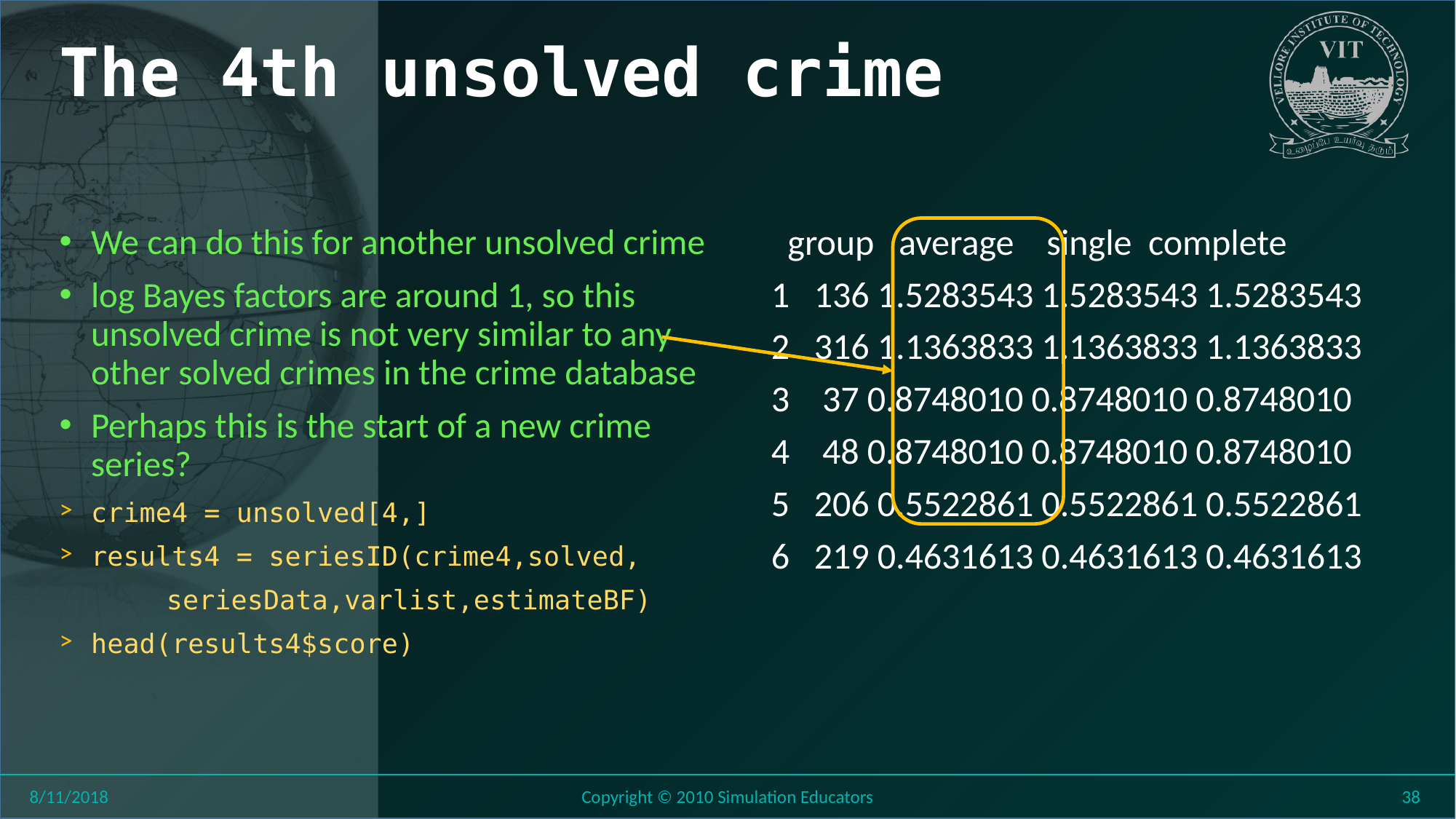

# The 4th unsolved crime

We can do this for another unsolved crime
log Bayes factors are around 1, so this unsolved crime is not very similar to any other solved crimes in the crime database
Perhaps this is the start of a new crime series?
crime4 = unsolved[4,]
results4 = seriesID(crime4,solved,
	seriesData,varlist,estimateBF)
head(results4$score)

  group   average    single  complete
1   136 1.5283543 1.5283543 1.5283543
2   316 1.1363833 1.1363833 1.1363833
3    37 0.8748010 0.8748010 0.8748010
4    48 0.8748010 0.8748010 0.8748010
5   206 0.5522861 0.5522861 0.5522861
6   219 0.4631613 0.4631613 0.4631613
8/11/2018
Copyright © 2010 Simulation Educators
38